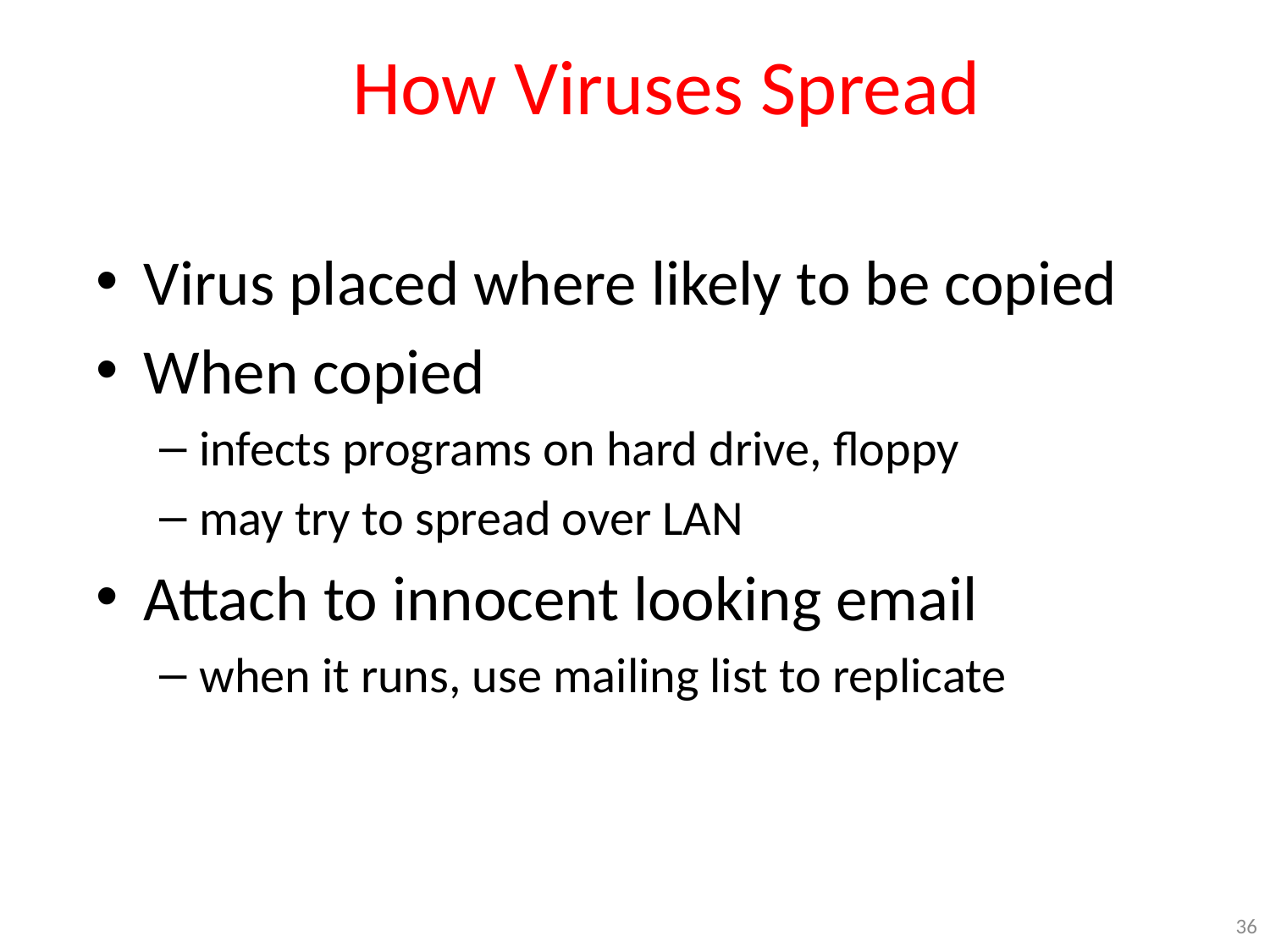

# How Viruses Spread
Virus placed where likely to be copied
When copied
infects programs on hard drive, floppy
may try to spread over LAN
Attach to innocent looking email
when it runs, use mailing list to replicate
36